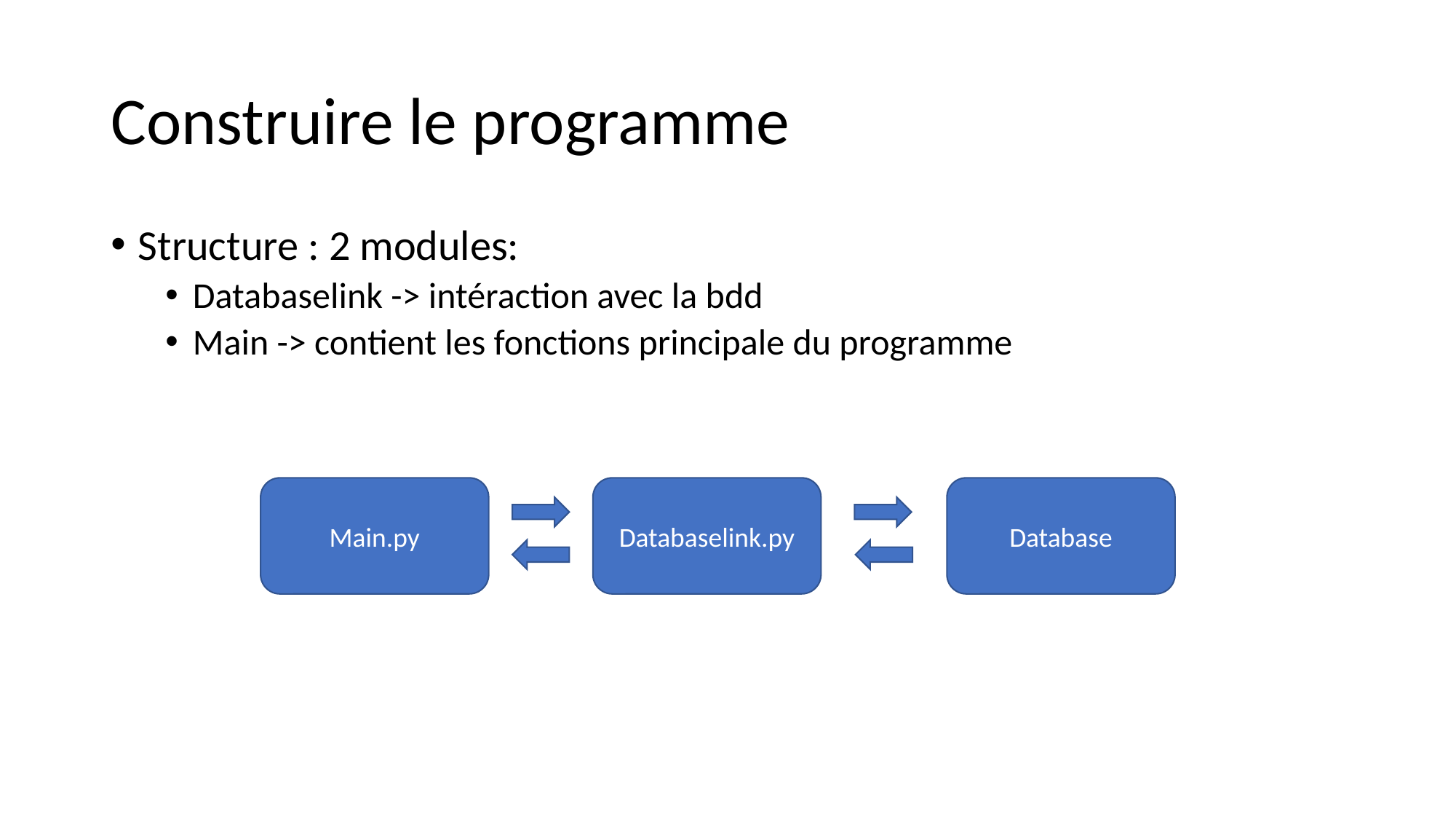

# Construire le programme
Structure : 2 modules:
Databaselink -> intéraction avec la bdd
Main -> contient les fonctions principale du programme
Main.py
Databaselink.py
Database